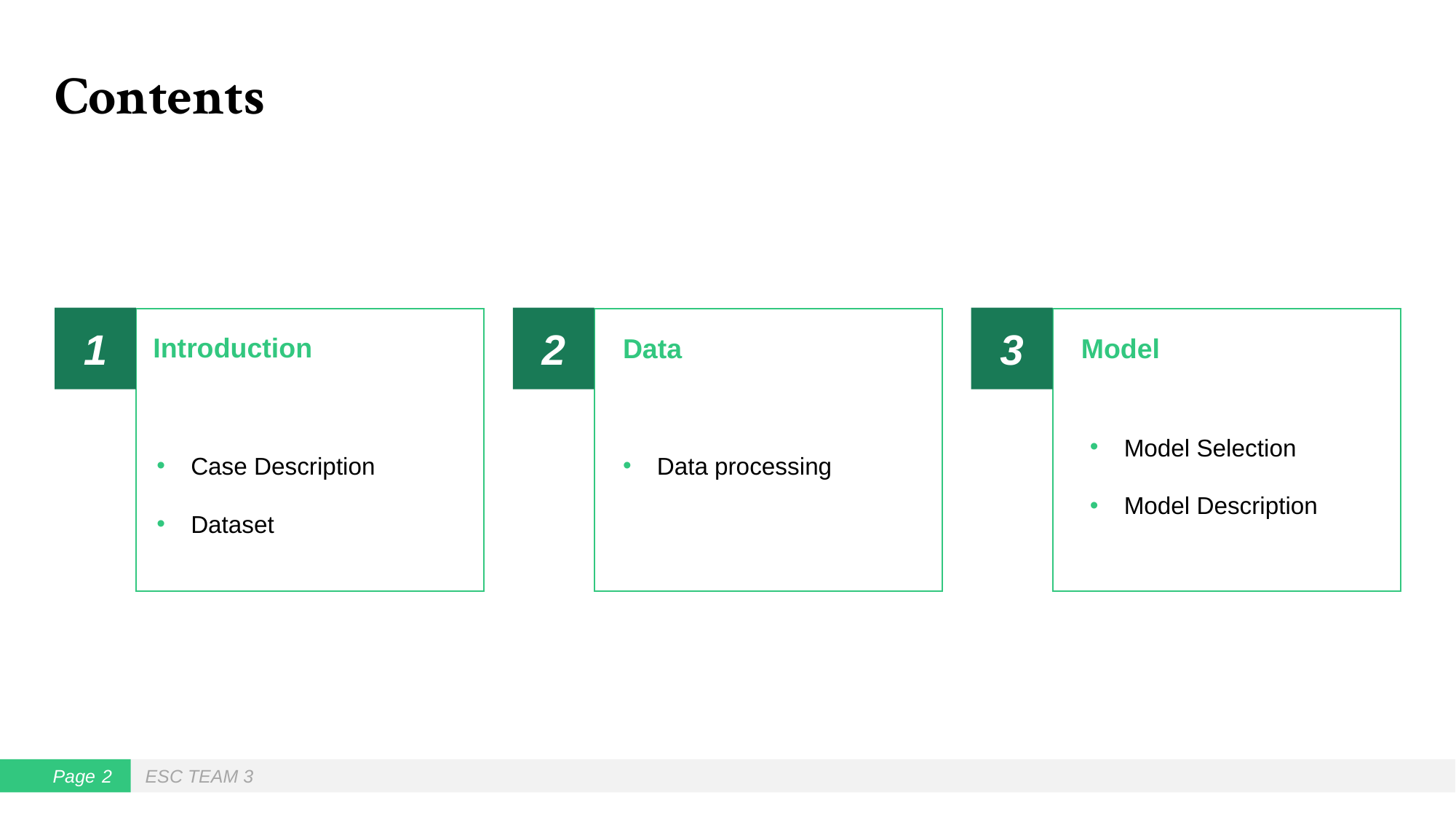

# Contents
1

2

Data
3

Model
Introduction
Model Selection
Model Description
Case Description
Dataset
Data processing

2
Page
ESC TEAM 3